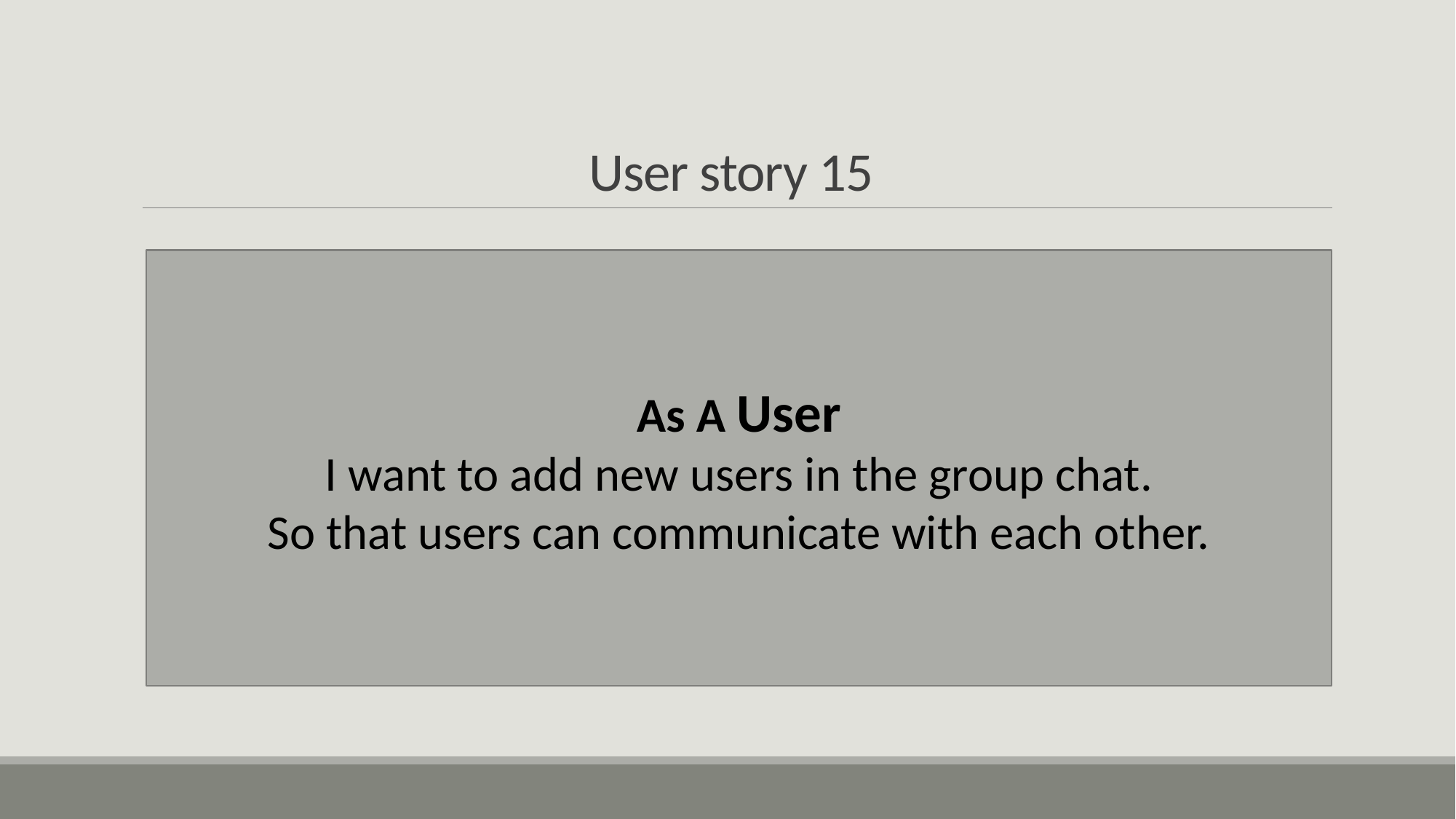

# User story 15
As A User
I want to add new users in the group chat.
So that users can communicate with each other.